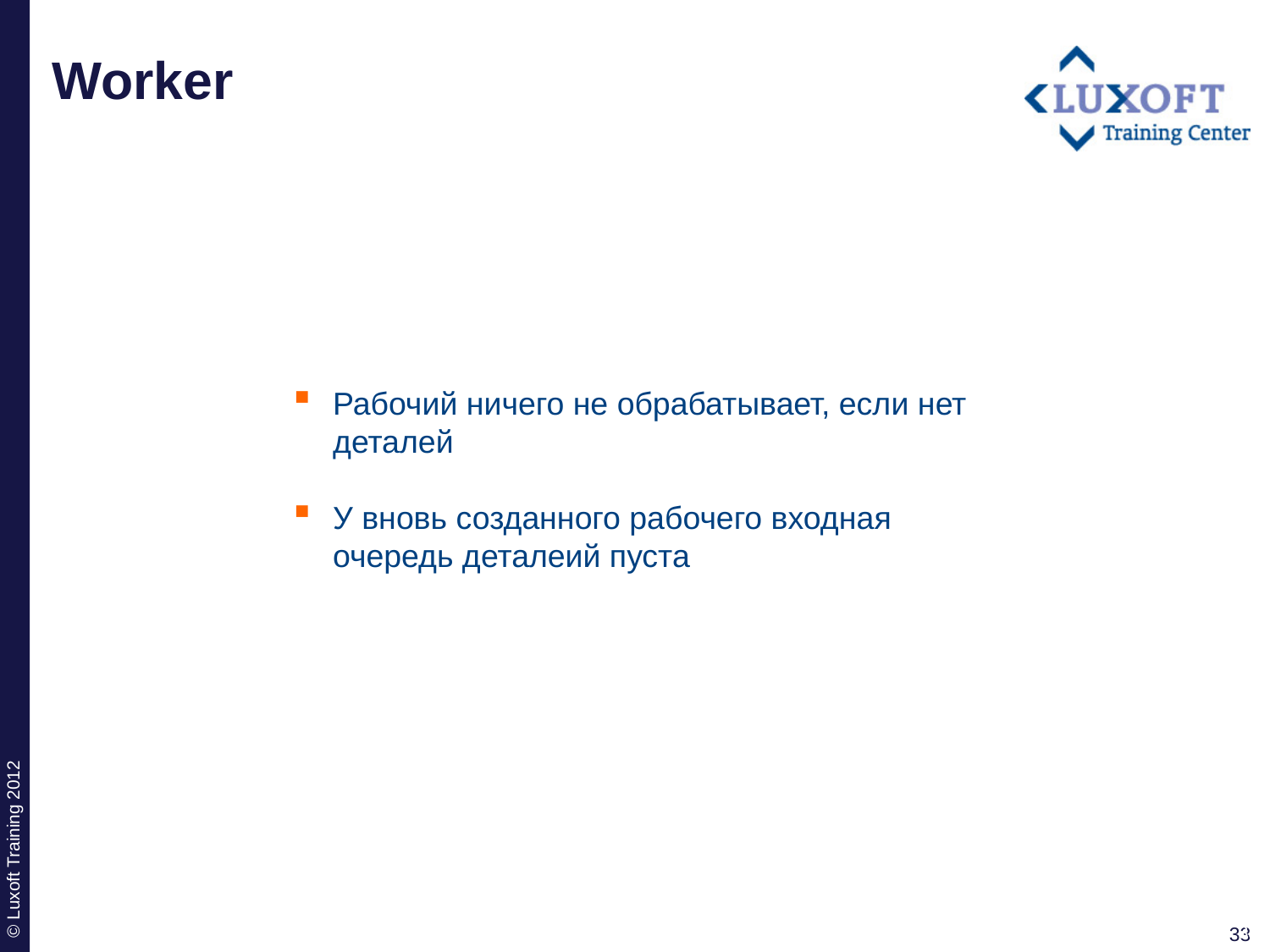

# Worker
Рабочий ничего не обрабатывает, если нет деталей
У вновь созданного рабочего входная очередь деталеий пуста